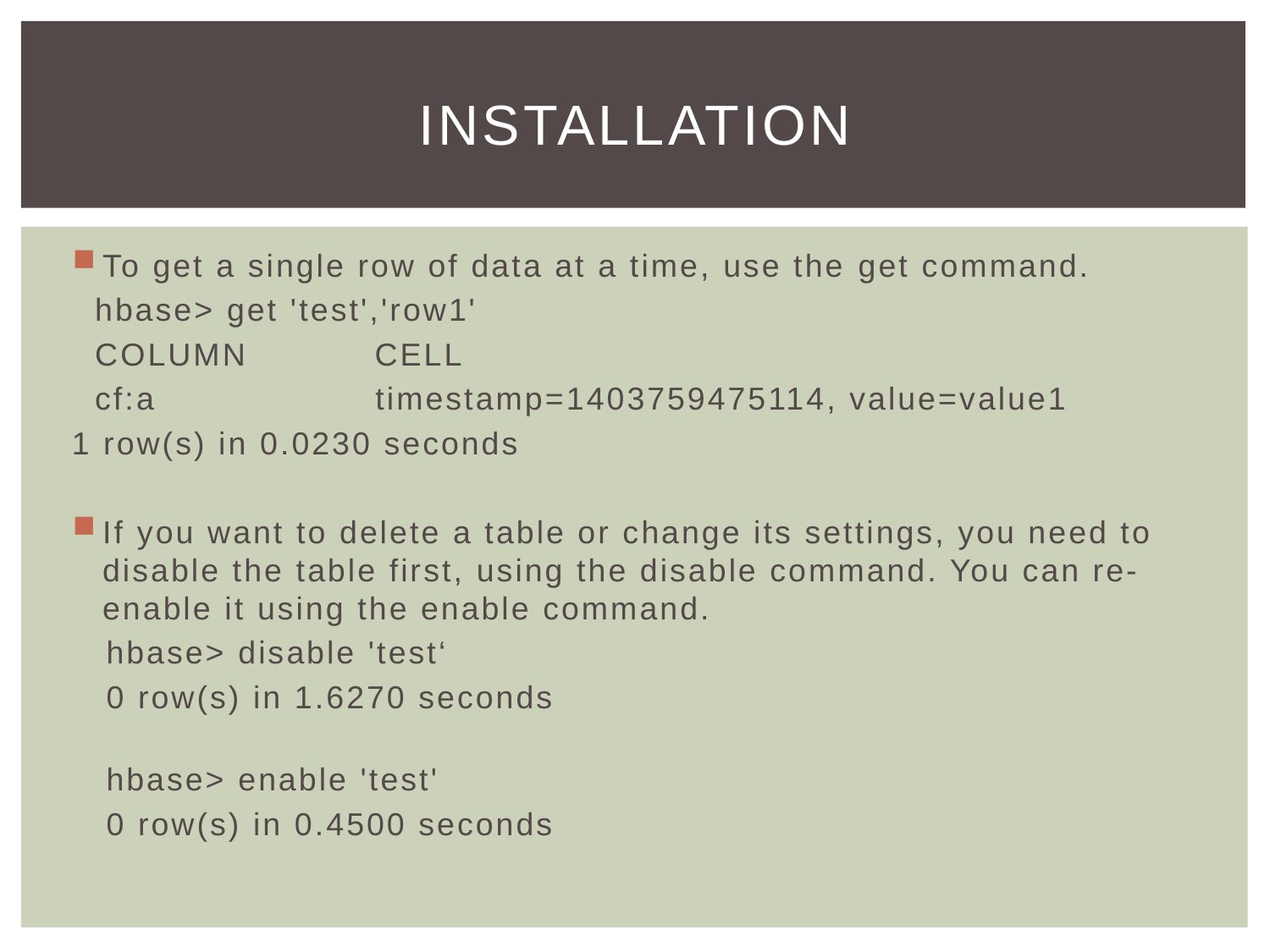

# installation
To get a single row of data at a time, use the get command.
  hbase> get 'test','row1'
  COLUMN           CELL
  cf:a                   timestamp=1403759475114, value=value1
1 row(s) in 0.0230 seconds

If you want to delete a table or change its settings, you need to disable the table first, using the disable command. You can re-enable it using the enable command.
   hbase> disable 'test‘
   0 row(s) in 1.6270 seconds
   hbase> enable 'test'
   0 row(s) in 0.4500 seconds